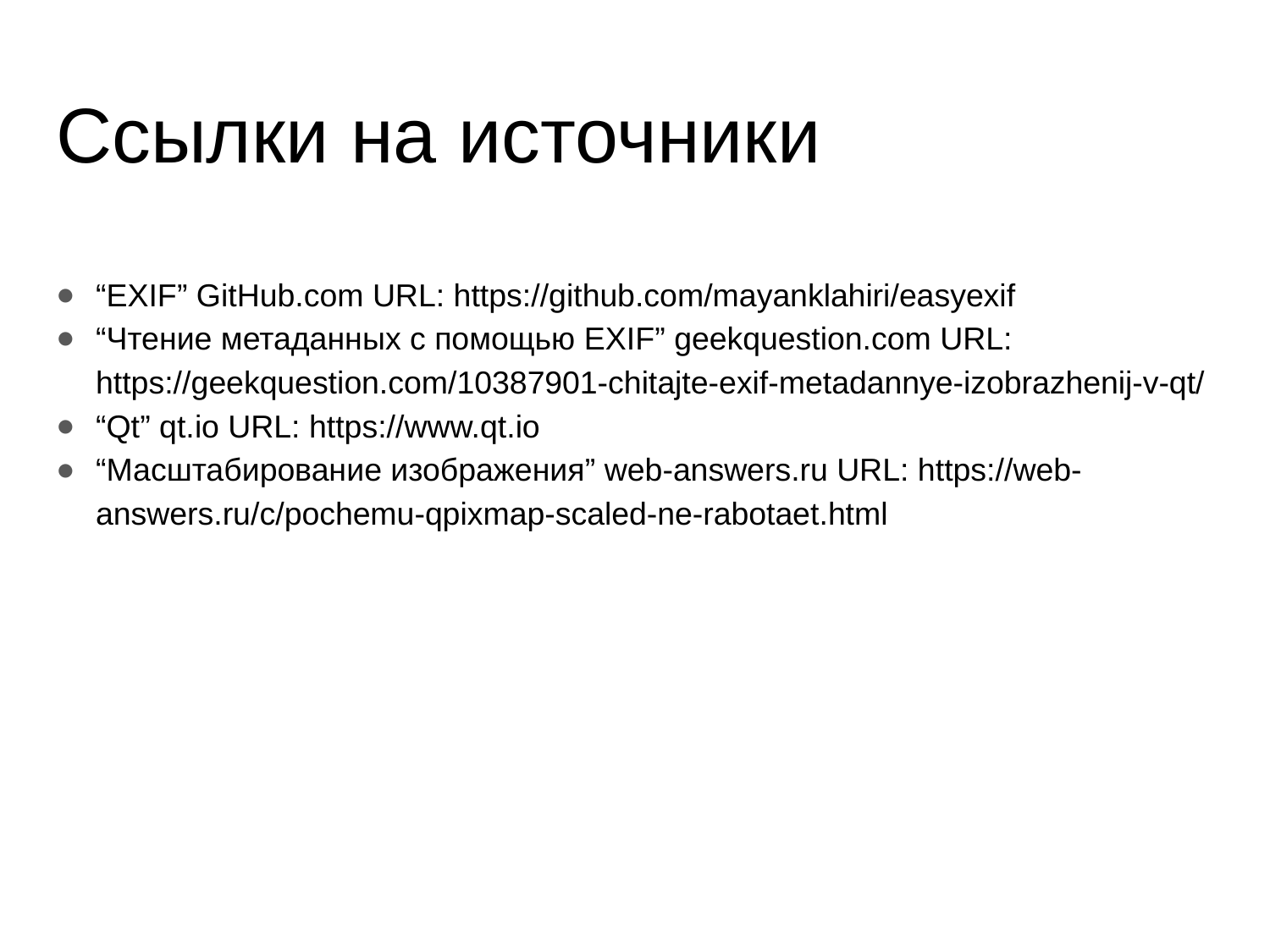

# Ссылки на источники
“EXIF” GitHub.com URL: https://github.com/mayanklahiri/easyexif
“Чтение метаданных с помощью EXIF” geekquestion.com URL: https://geekquestion.com/10387901-chitajte-exif-metadannye-izobrazhenij-v-qt/
“Qt” qt.io URL: https://www.qt.io
“Масштабирование изображения” web-answers.ru URL: https://web-answers.ru/c/pochemu-qpixmap-scaled-ne-rabotaet.html